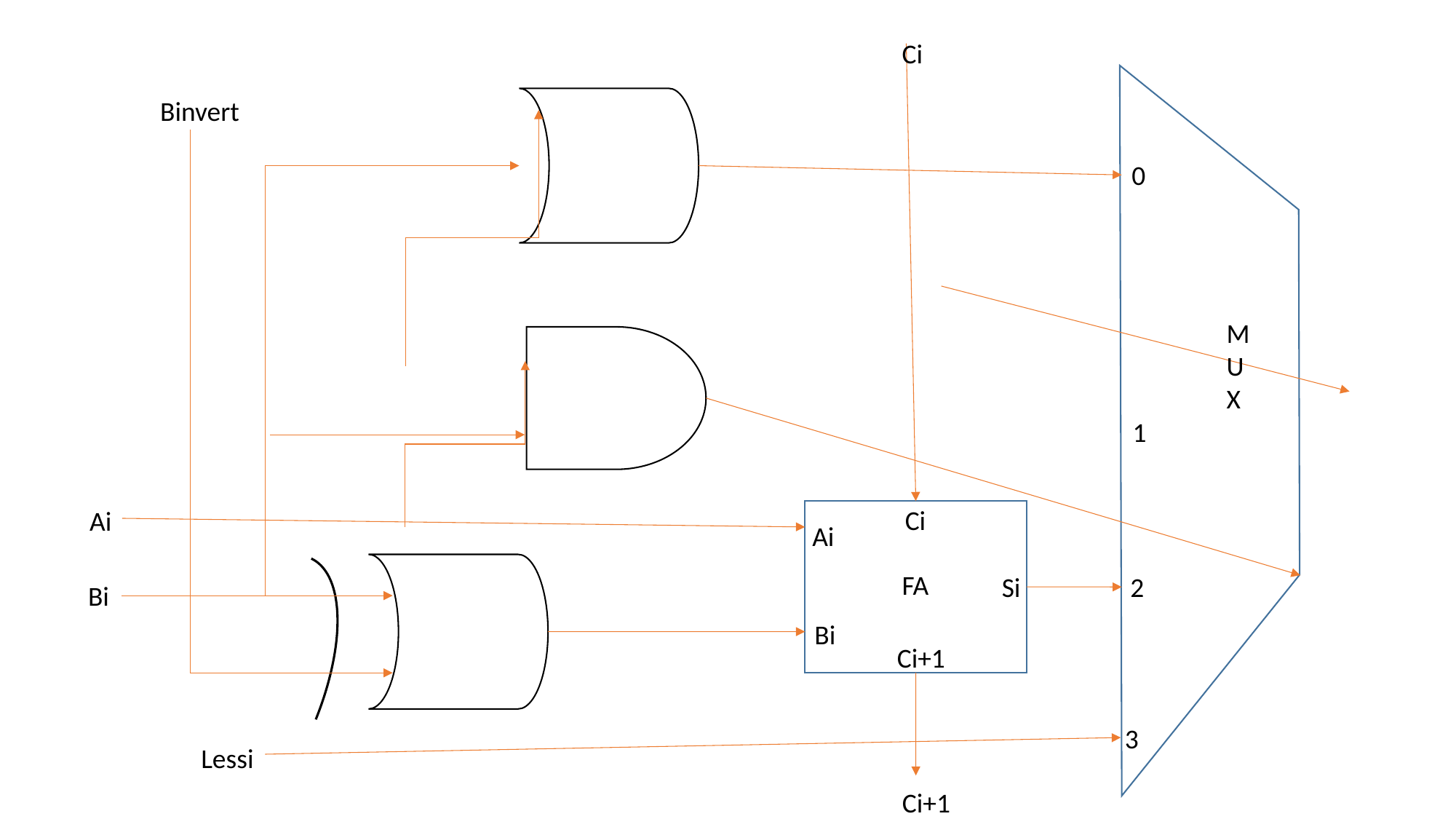

Ci
Binvert

0

M
U
X

1
Ci
Ai

Ai

FA
Si
2
Bi
Bi
Ci+1
3
Lessi
Ci+1